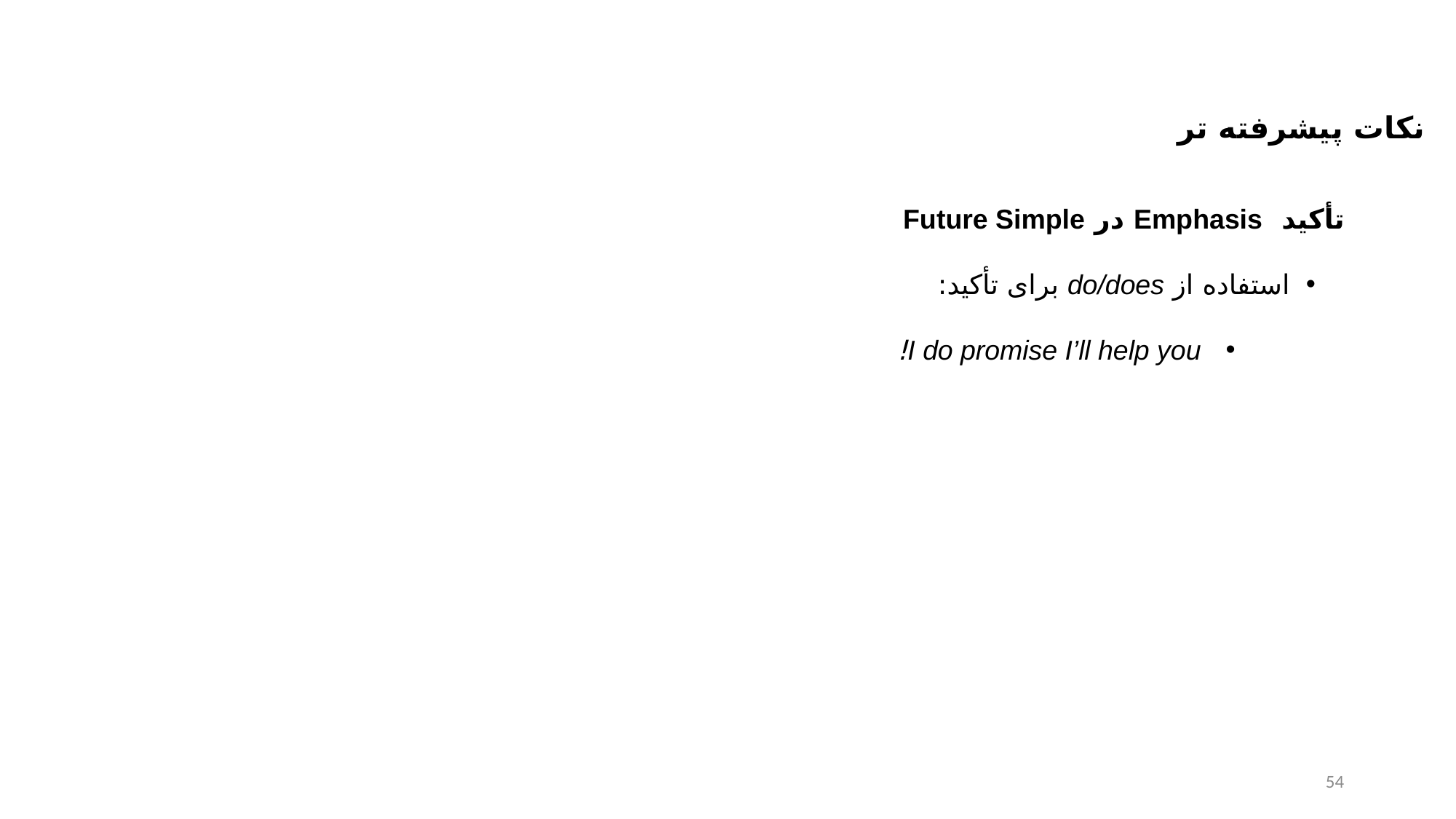

نکات پیشرفته تر
تأکید  Emphasis در Future Simple
استفاده از do/does برای تأکید:
I do promise I’ll help you!
54